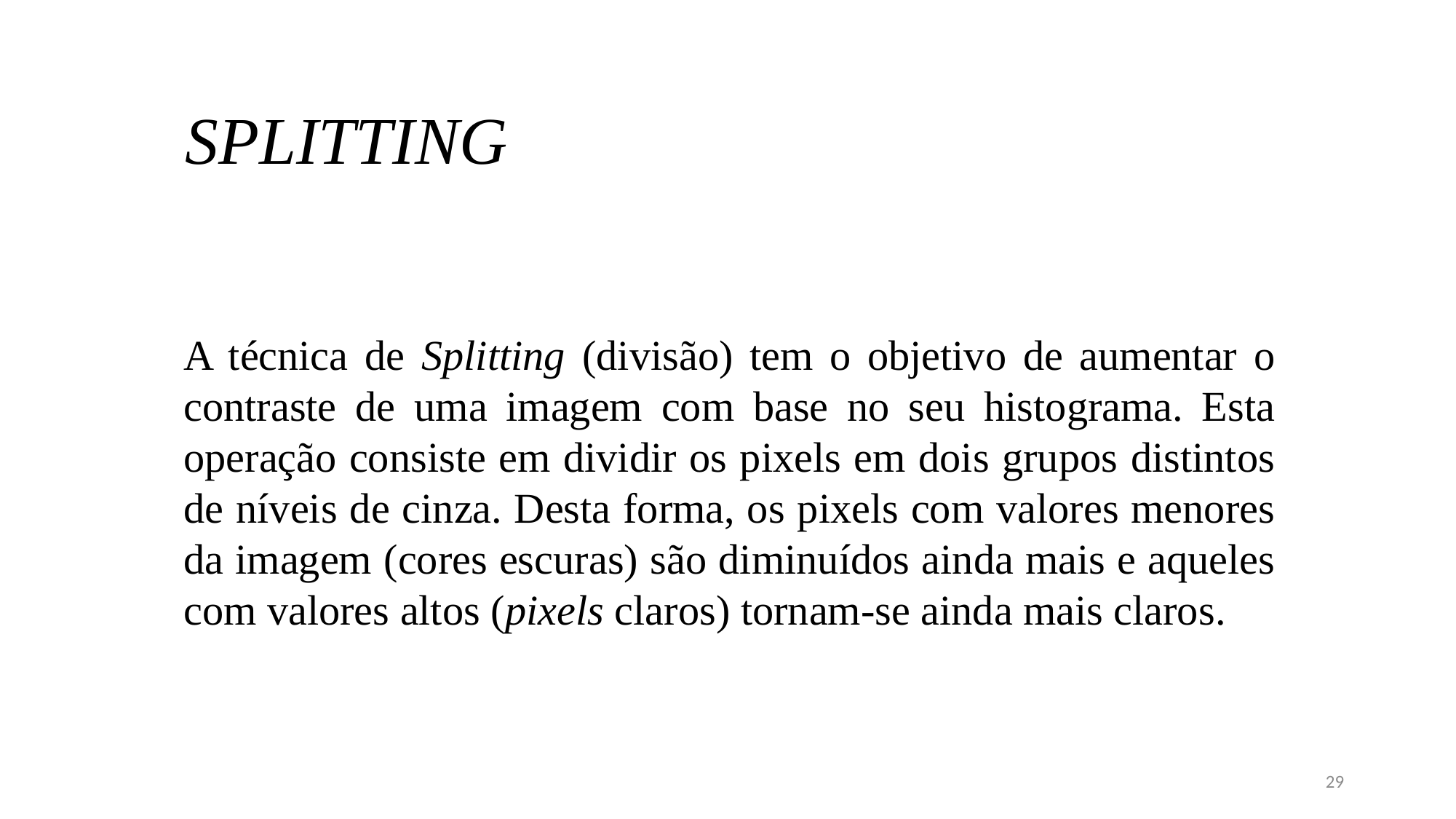

SPLITTING
A técnica de Splitting (divisão) tem o objetivo de aumentar o contraste de uma imagem com base no seu histograma. Esta operação consiste em dividir os pixels em dois grupos distintos de níveis de cinza. Desta forma, os pixels com valores menores da imagem (cores escuras) são diminuídos ainda mais e aqueles com valores altos (pixels claros) tornam-se ainda mais claros.
29